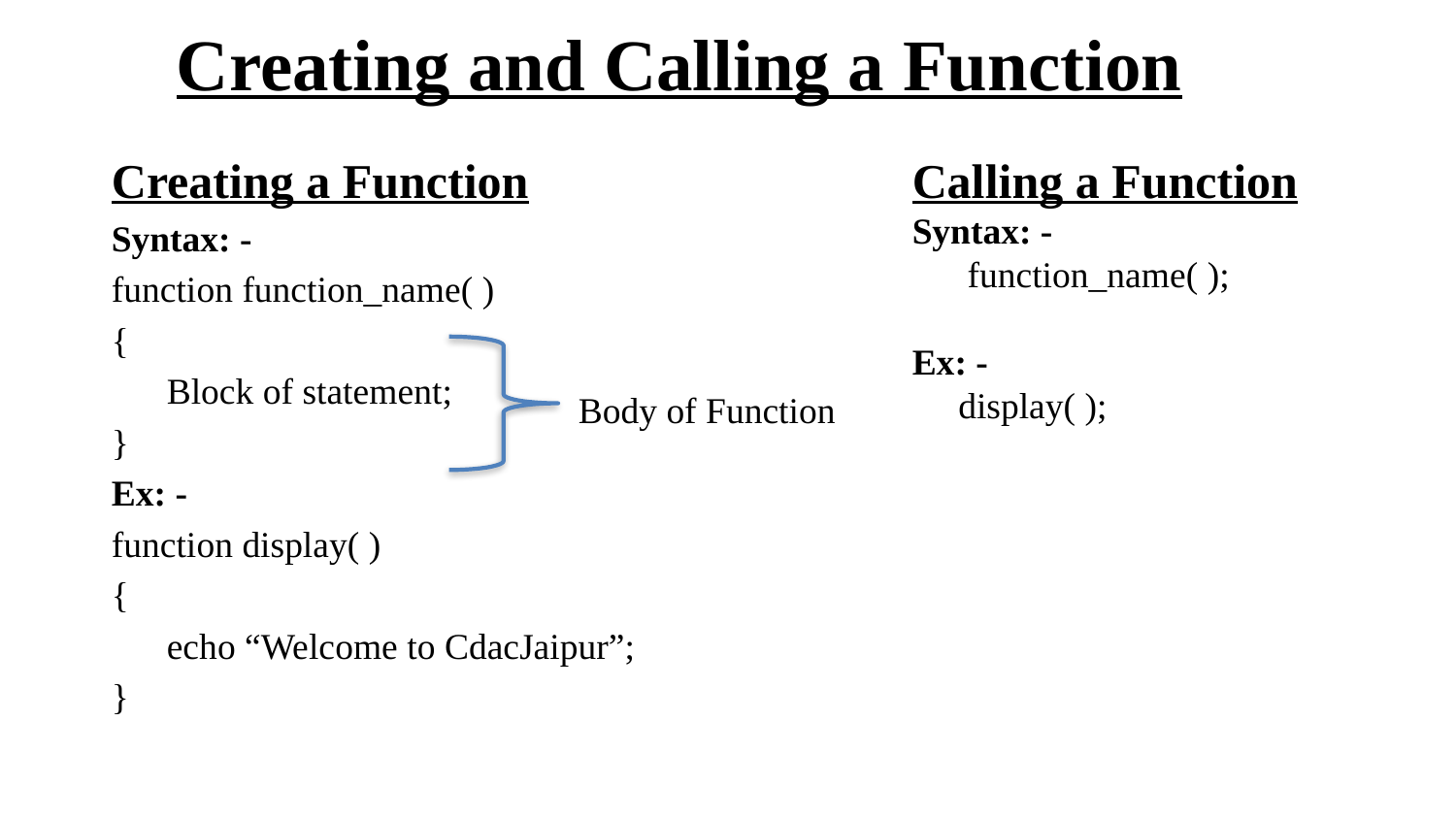

# Creating and Calling a Function
Creating a Function
Syntax: -
function function_name( )
{
      Block of statement;
}
Ex: -
function display( )
{
      echo “Welcome to CdacJaipur”;
}

Calling a Function
Syntax: -
      function_name( );

Ex: -
     display( );

Body of Function